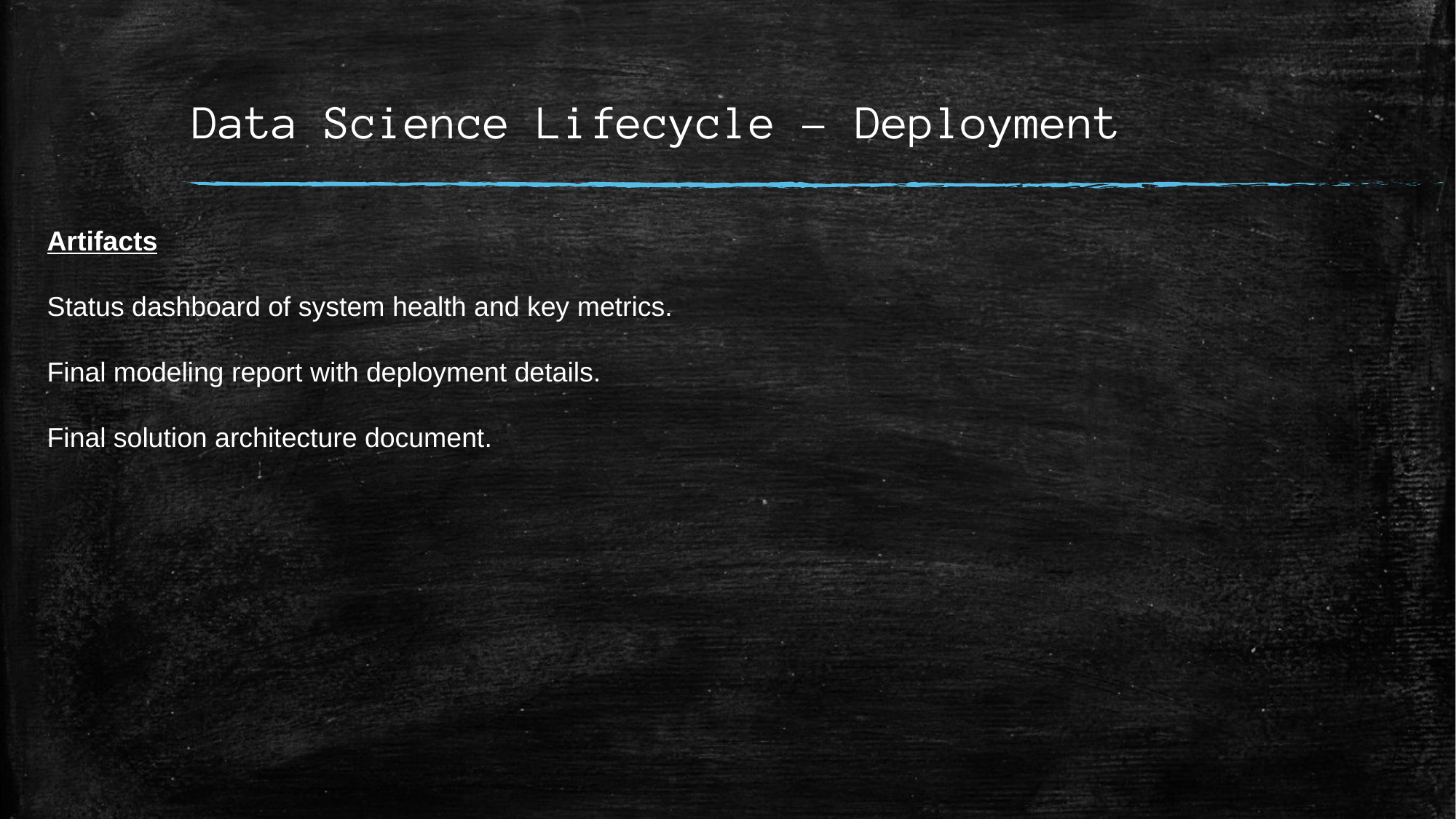

# Data Science Lifecycle – Deployment

Artifacts

Status dashboard of system health and key metrics.

Final modeling report with deployment details.

Final solution architecture document.